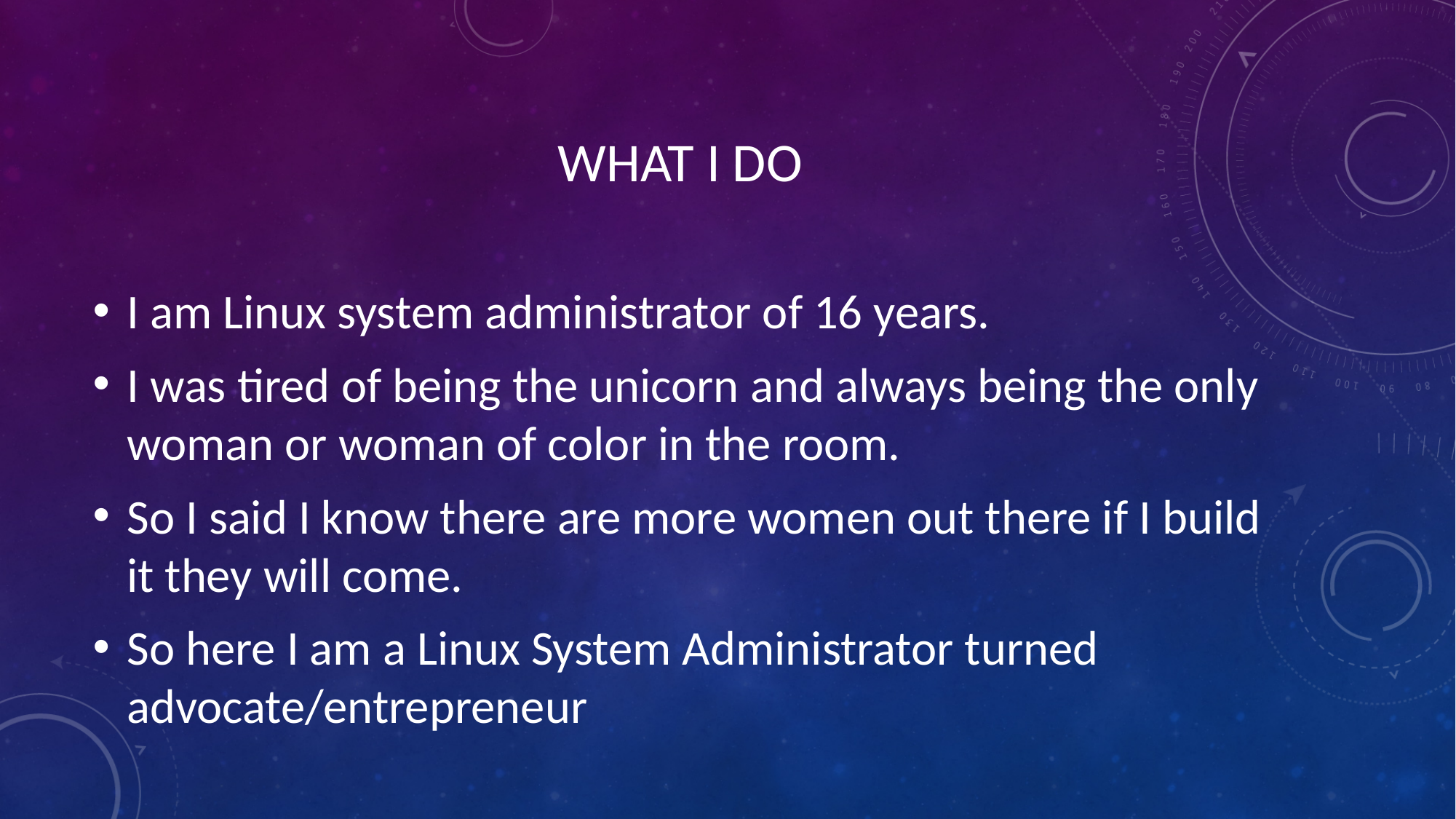

# What I do
I am Linux system administrator of 16 years.
I was tired of being the unicorn and always being the only woman or woman of color in the room.
So I said I know there are more women out there if I build it they will come.
So here I am a Linux System Administrator turned advocate/entrepreneur